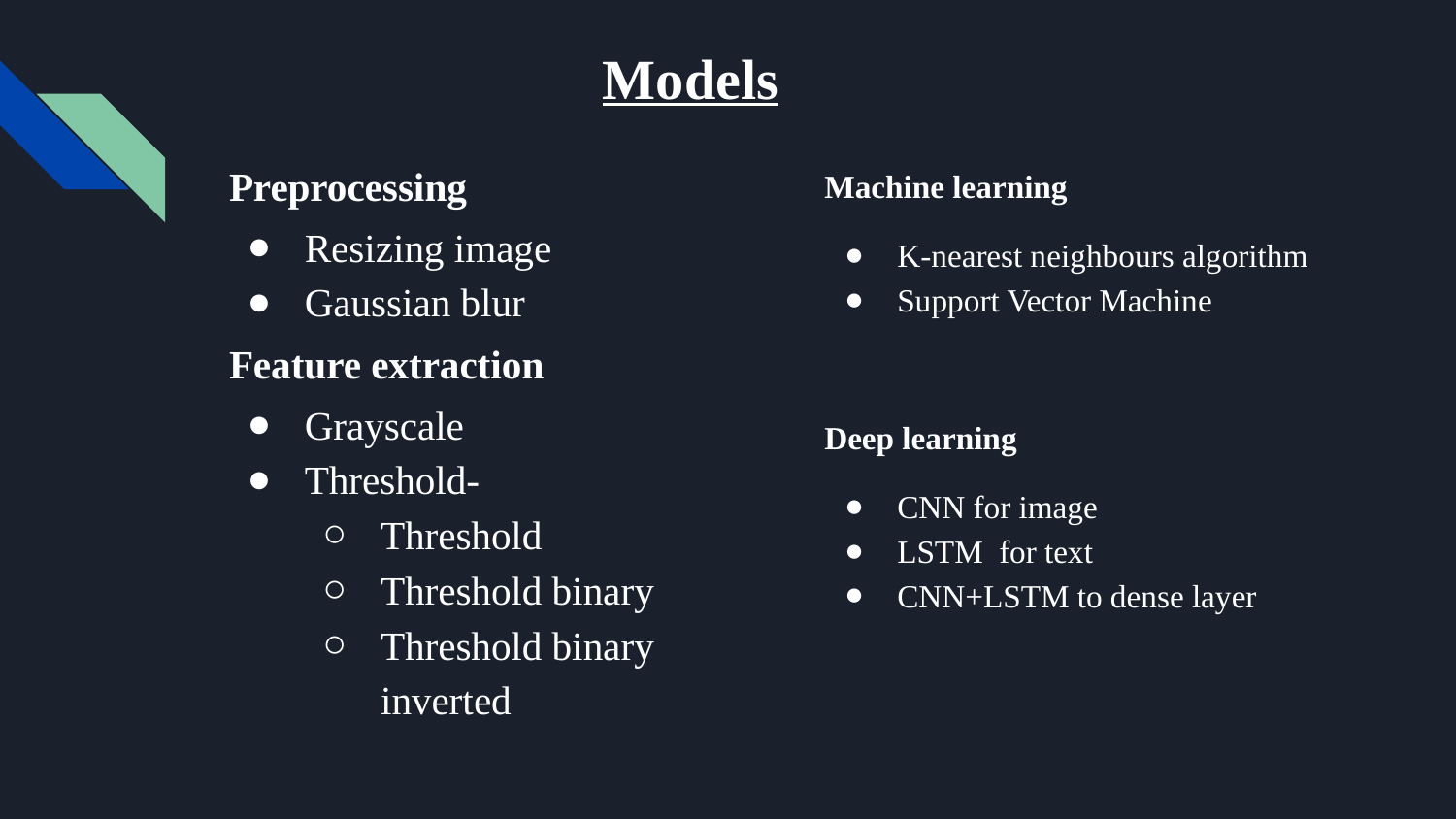

# Models
Preprocessing
Resizing image
Gaussian blur
Feature extraction
Grayscale
Threshold-
Threshold
Threshold binary
Threshold binary inverted

Machine learning
K-nearest neighbours algorithm
Support Vector Machine

Deep learning
CNN for image
LSTM  for text
CNN+LSTM to dense layer